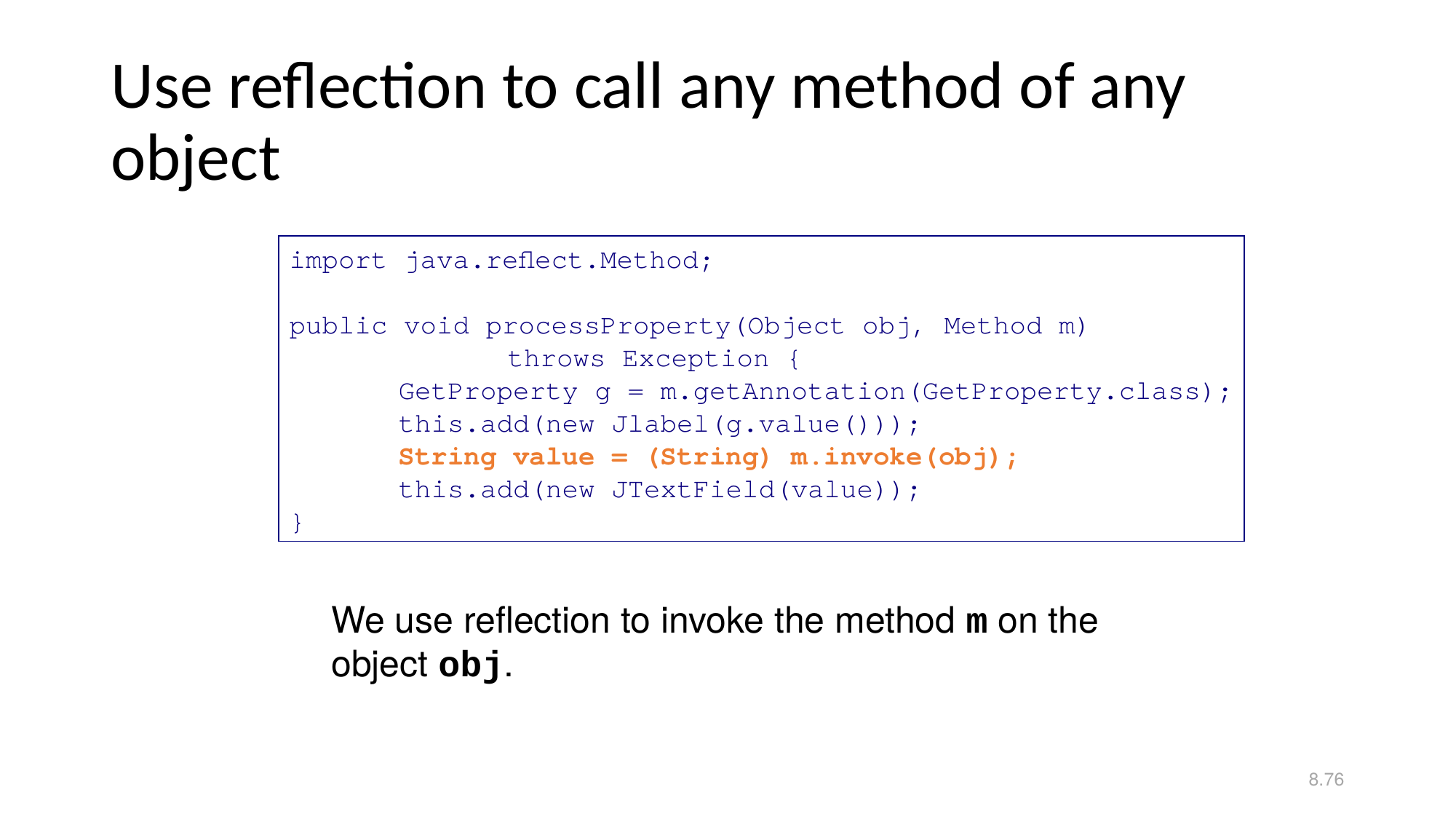

# Use reflection to call any method of any object
import java.reflect.Method;

public void processProperty(Object obj, Method m)
		throws Exception {
	GetProperty g = m.getAnnotation(GetProperty.class);
	this.add(new Jlabel(g.value()));
	String value = (String) m.invoke(obj);
	this.add(new JTextField(value));
}
We use reflection to invoke the method m on the
object obj.
8.76